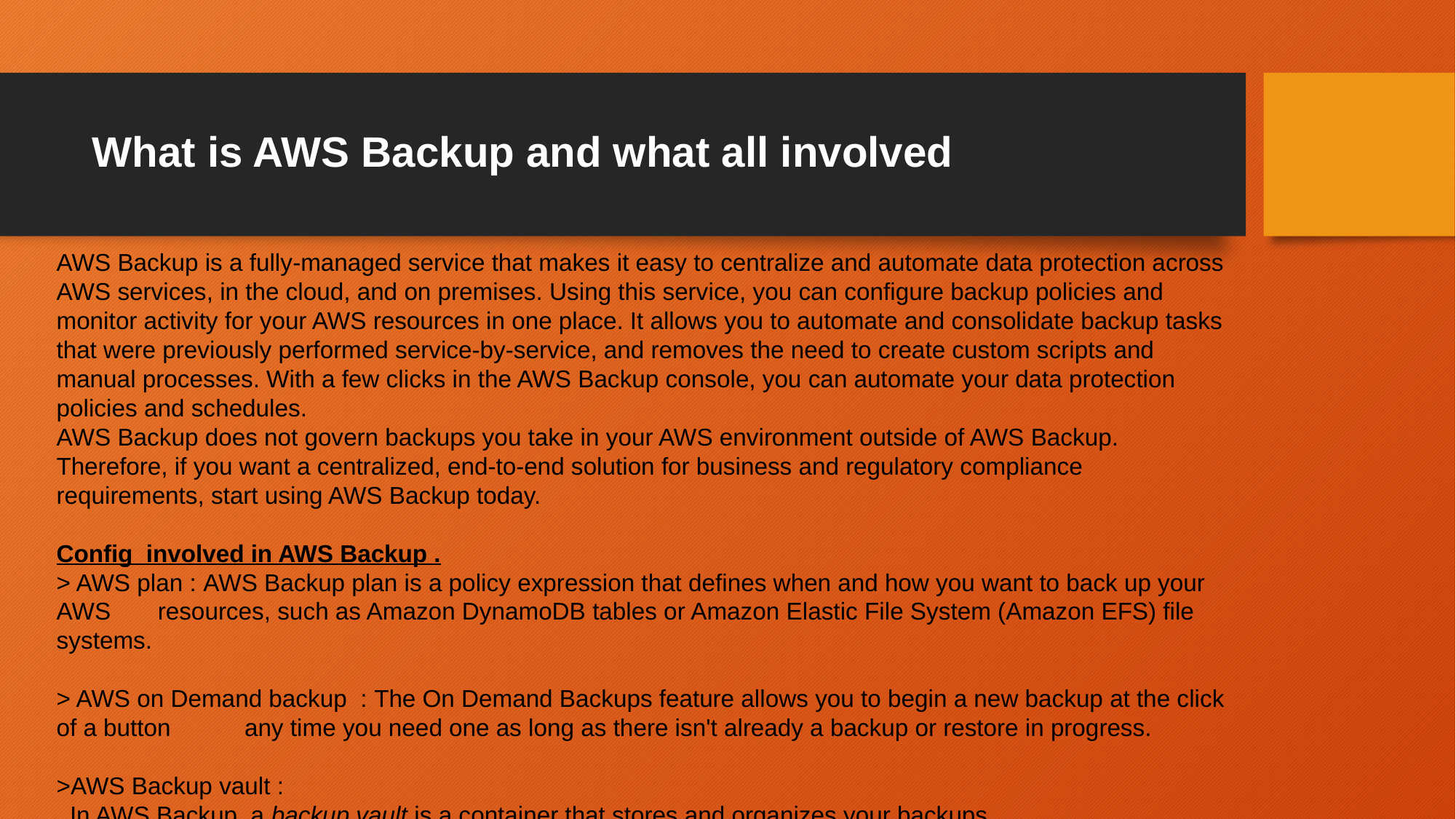

# What is AWS Backup and what all involved
AWS Backup is a fully-managed service that makes it easy to centralize and automate data protection across AWS services, in the cloud, and on premises. Using this service, you can configure backup policies and monitor activity for your AWS resources in one place. It allows you to automate and consolidate backup tasks that were previously performed service-by-service, and removes the need to create custom scripts and manual processes. With a few clicks in the AWS Backup console, you can automate your data protection policies and schedules.
AWS Backup does not govern backups you take in your AWS environment outside of AWS Backup. Therefore, if you want a centralized, end-to-end solution for business and regulatory compliance requirements, start using AWS Backup today.

Config  involved in AWS Backup .
> AWS plan : AWS Backup plan is a policy expression that defines when and how you want to back up your AWS       resources, such as Amazon DynamoDB tables or Amazon Elastic File System (Amazon EFS) file systems.

> AWS on Demand backup  : The On Demand Backups feature allows you to begin a new backup at the click of a button           any time you need one as long as there isn't already a backup or restore in progress.

>AWS Backup vault :
  In AWS Backup, a backup vault is a container that stores and organizes your backups.